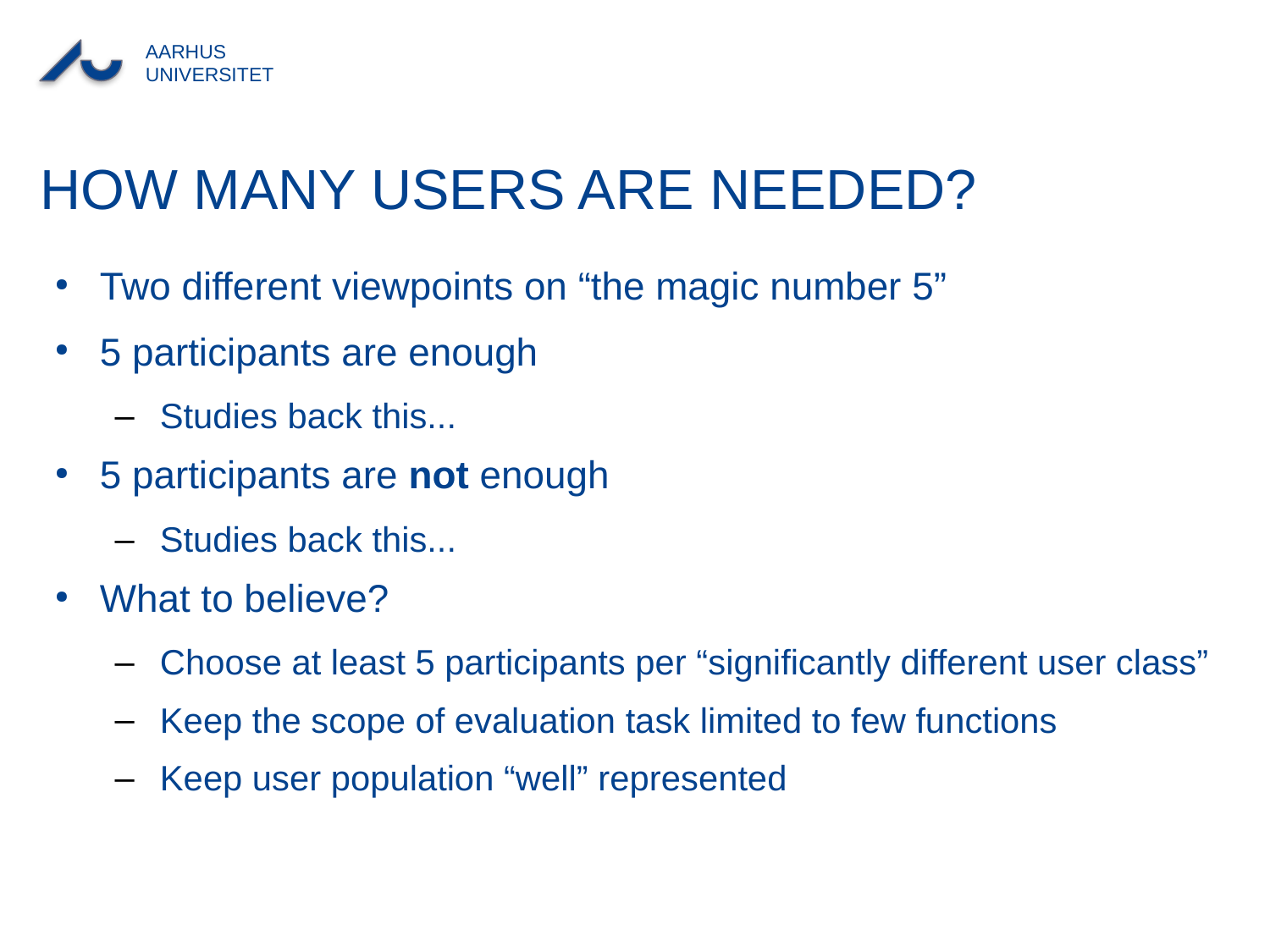

# How many users are needed?
Two different viewpoints on “the magic number 5”
5 participants are enough
Studies back this...
5 participants are not enough
Studies back this...
What to believe?
Choose at least 5 participants per “significantly different user class”
Keep the scope of evaluation task limited to few functions
Keep user population “well” represented